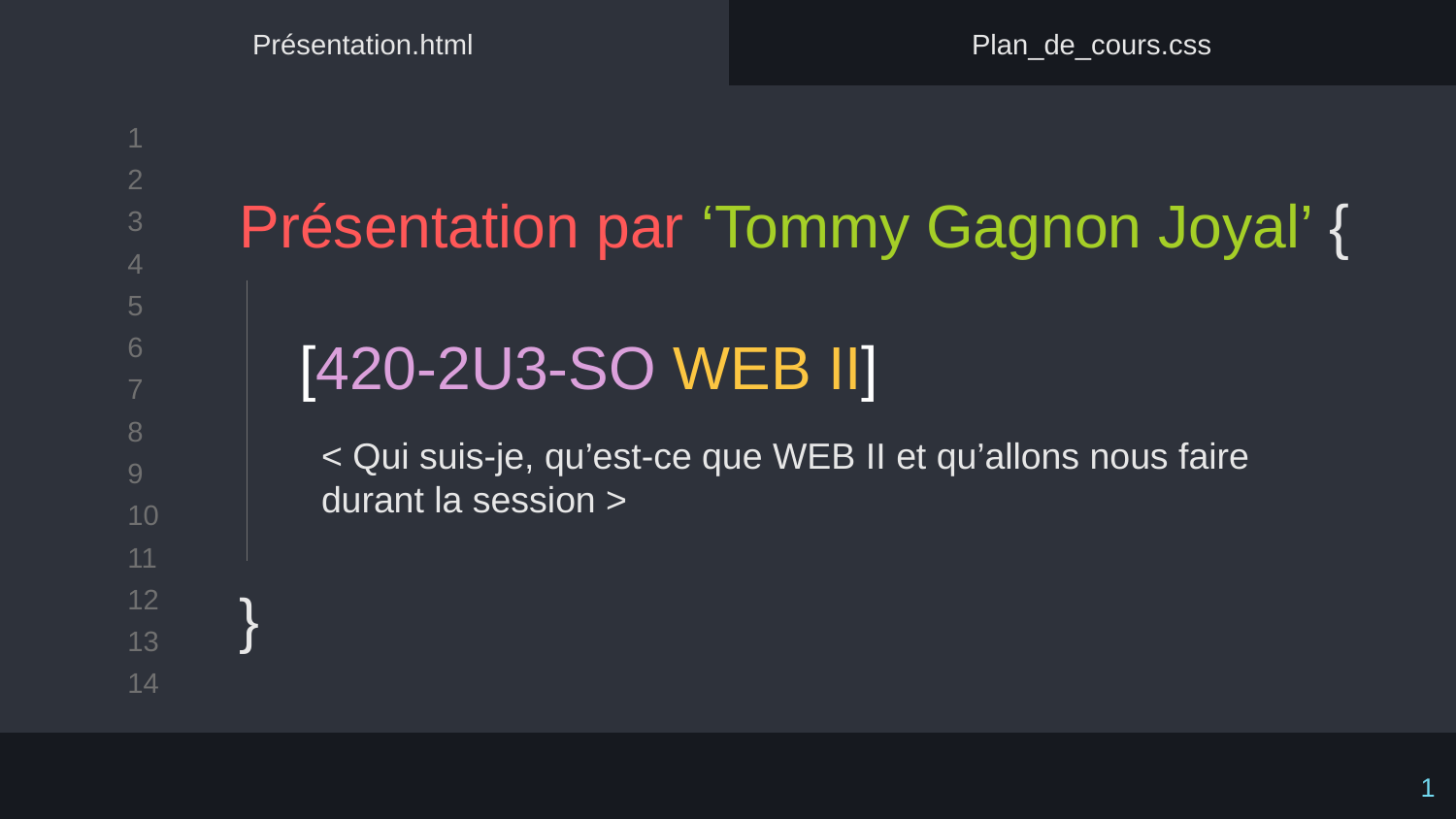

Présentation.html
Plan_de_cours.css
# Présentation par ‘Tommy Gagnon Joyal’ {
}
[420-2U3-SO WEB II]
< Qui suis-je, qu’est-ce que WEB II et qu’allons nous faire durant la session >
1